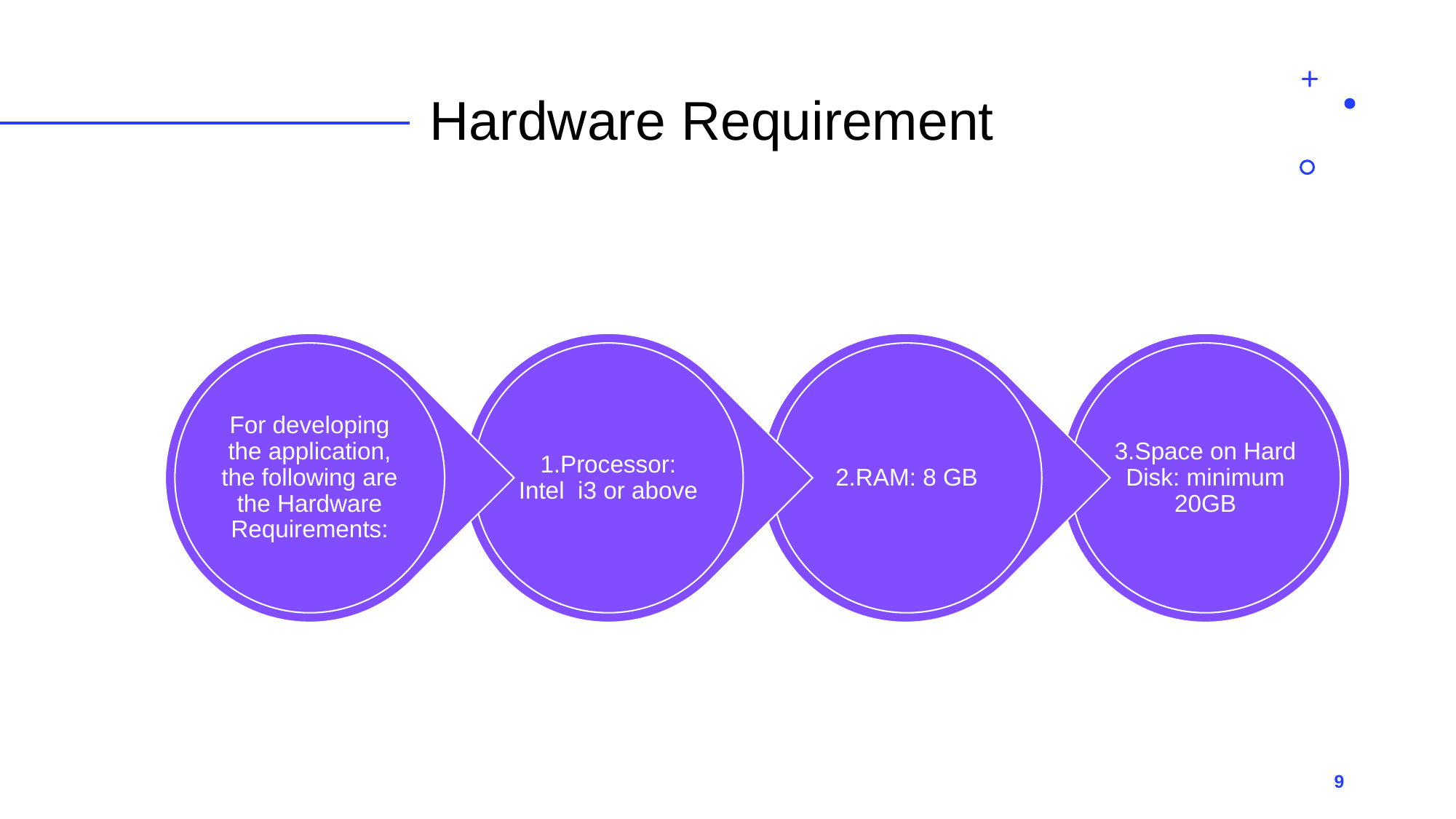

# Hardware Requirement

3.Space on Hard Disk: minimum 20GB
2.RAM: 8 GB
1.Processor: Intel  i3 or above
For developing the application, the following are the Hardware Requirements:
9